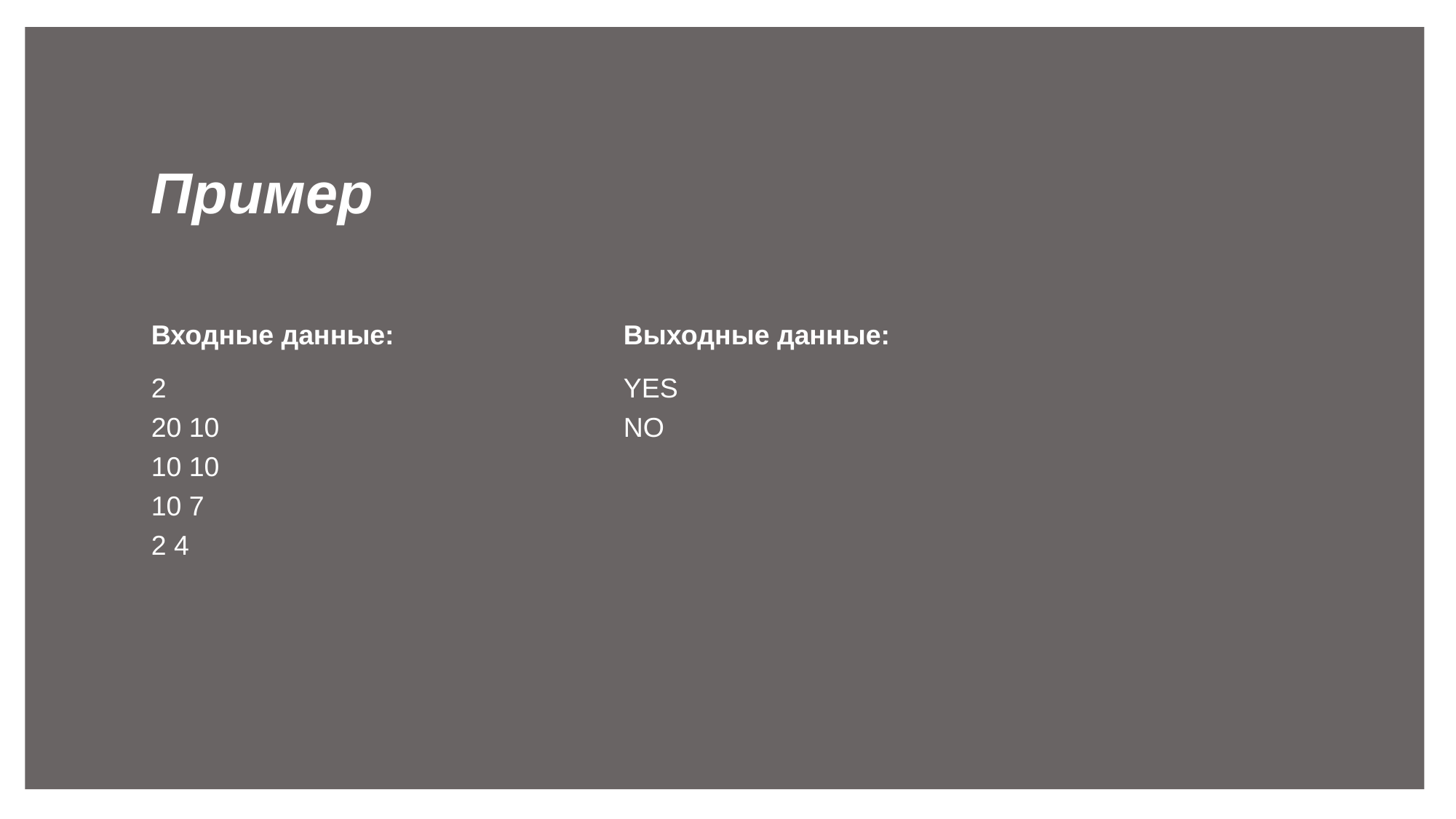

# Пример
Входные данные:
2
20 10
10 10
10 7
2 4

Выходные данные:
YES
NO